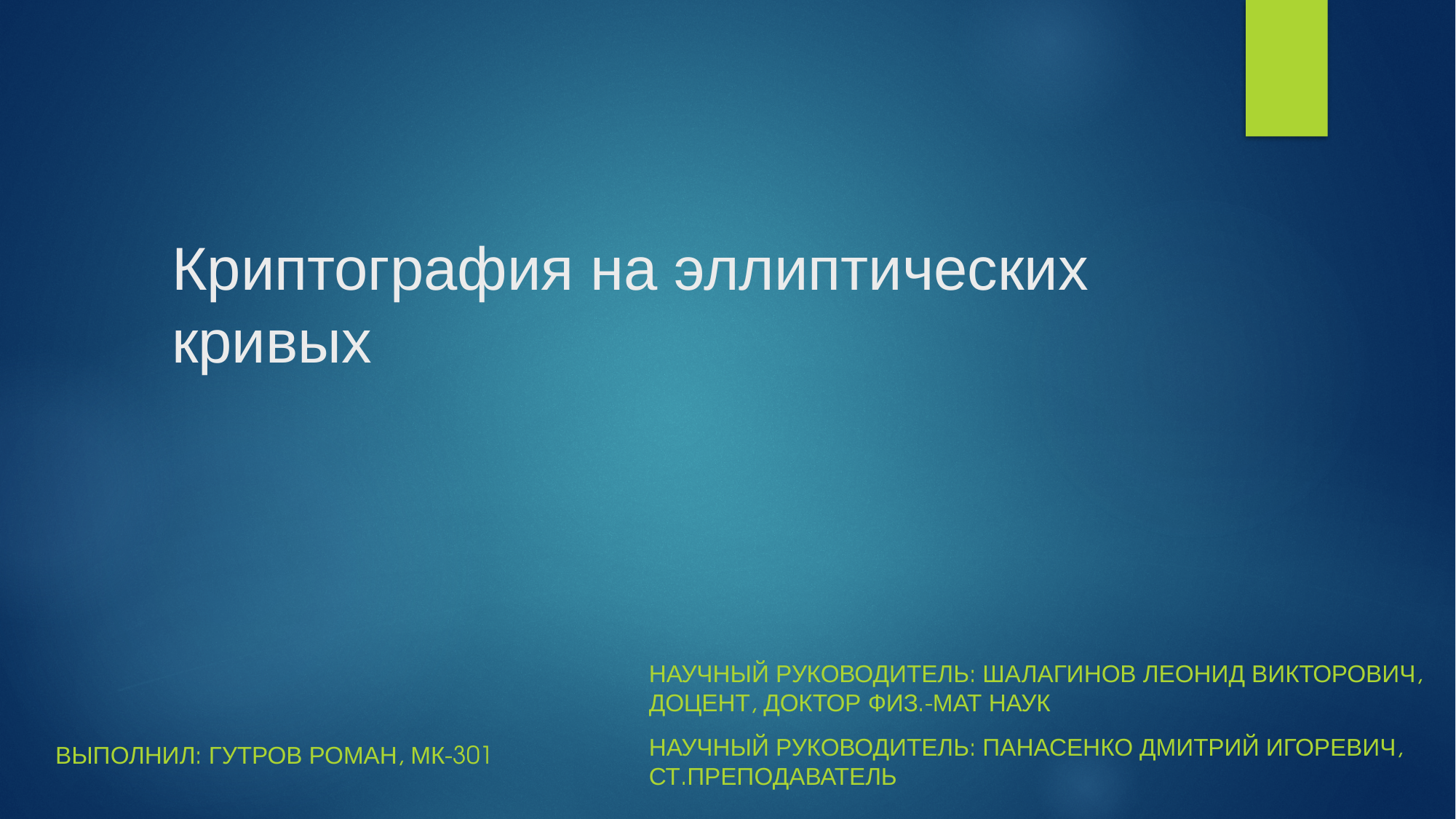

# Криптография на эллиптических кривых
Научный руководитель: Шалагинов Леонид Викторович, доцент, Доктор физ.-мат наук
Научный руководитель: Панасенко дмитрий игоревич, ст.Преподаватель
Выполнил: Гутров Роман, МК-301